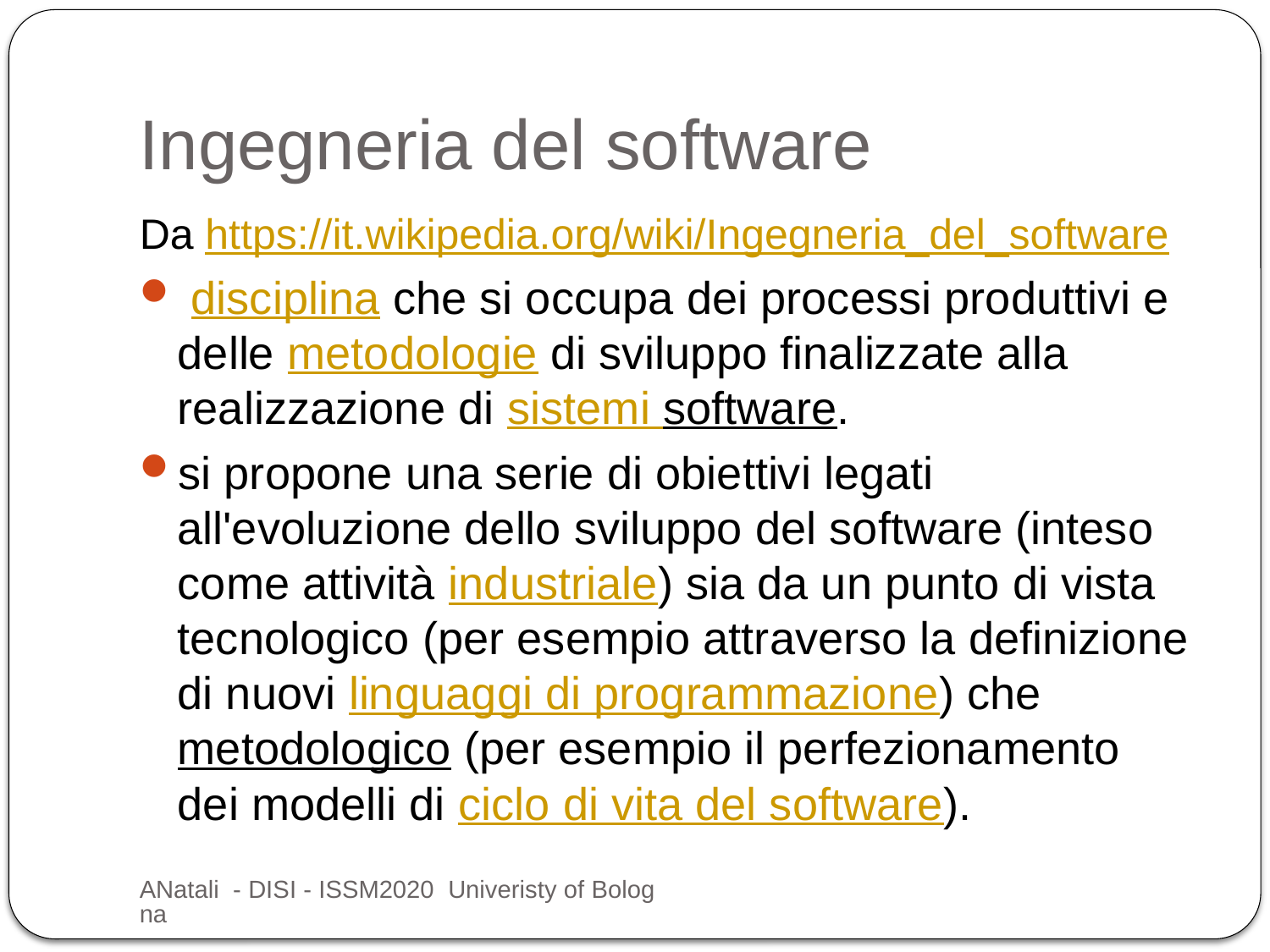

# Ingegneria del software
Da https://it.wikipedia.org/wiki/Ingegneria_del_software
 disciplina che si occupa dei processi produttivi e delle metodologie di sviluppo finalizzate alla realizzazione di sistemi software.
si propone una serie di obiettivi legati all'evoluzione dello sviluppo del software (inteso come attività industriale) sia da un punto di vista tecnologico (per esempio attraverso la definizione di nuovi linguaggi di programmazione) che metodologico (per esempio il perfezionamento dei modelli di ciclo di vita del software).
ANatali  - DISI - ISSM2020  Univeristy of Bologna